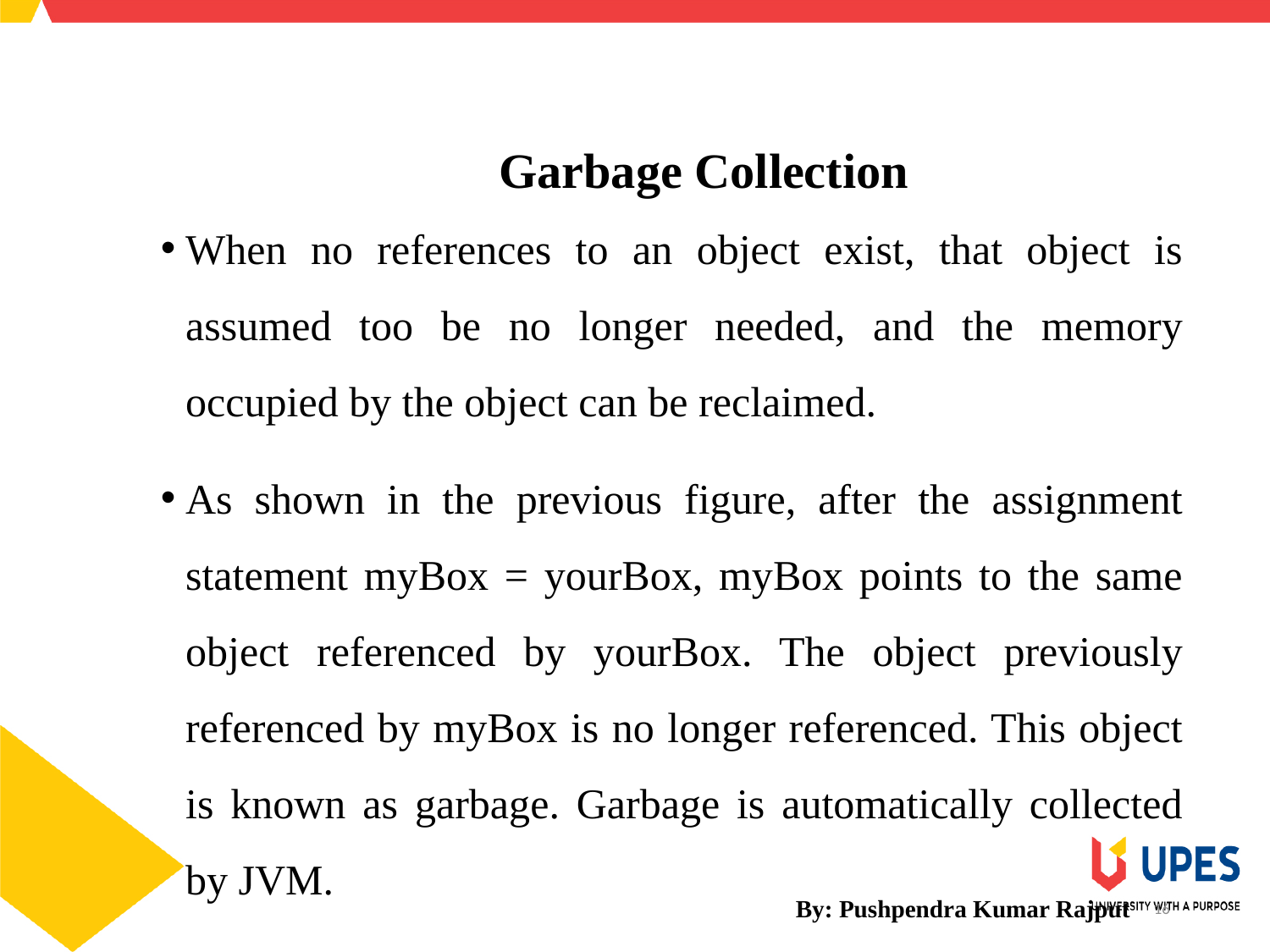

SCHOOL OF ENGINEERING & TECHNOLOGY
DEPARTMENT OF COMPUTER SCIENCE AND ENGINEERING
Garbage Collection
When no references to an object exist, that object is assumed too be no longer needed, and the memory occupied by the object can be reclaimed.
As shown in the previous figure, after the assignment statement myBox = yourBox, myBox points to the same object referenced by yourBox. The object previously referenced by myBox is no longer referenced. This object is known as garbage. Garbage is automatically collected by JVM.
By: Pushpendra Kumar Rajput
16